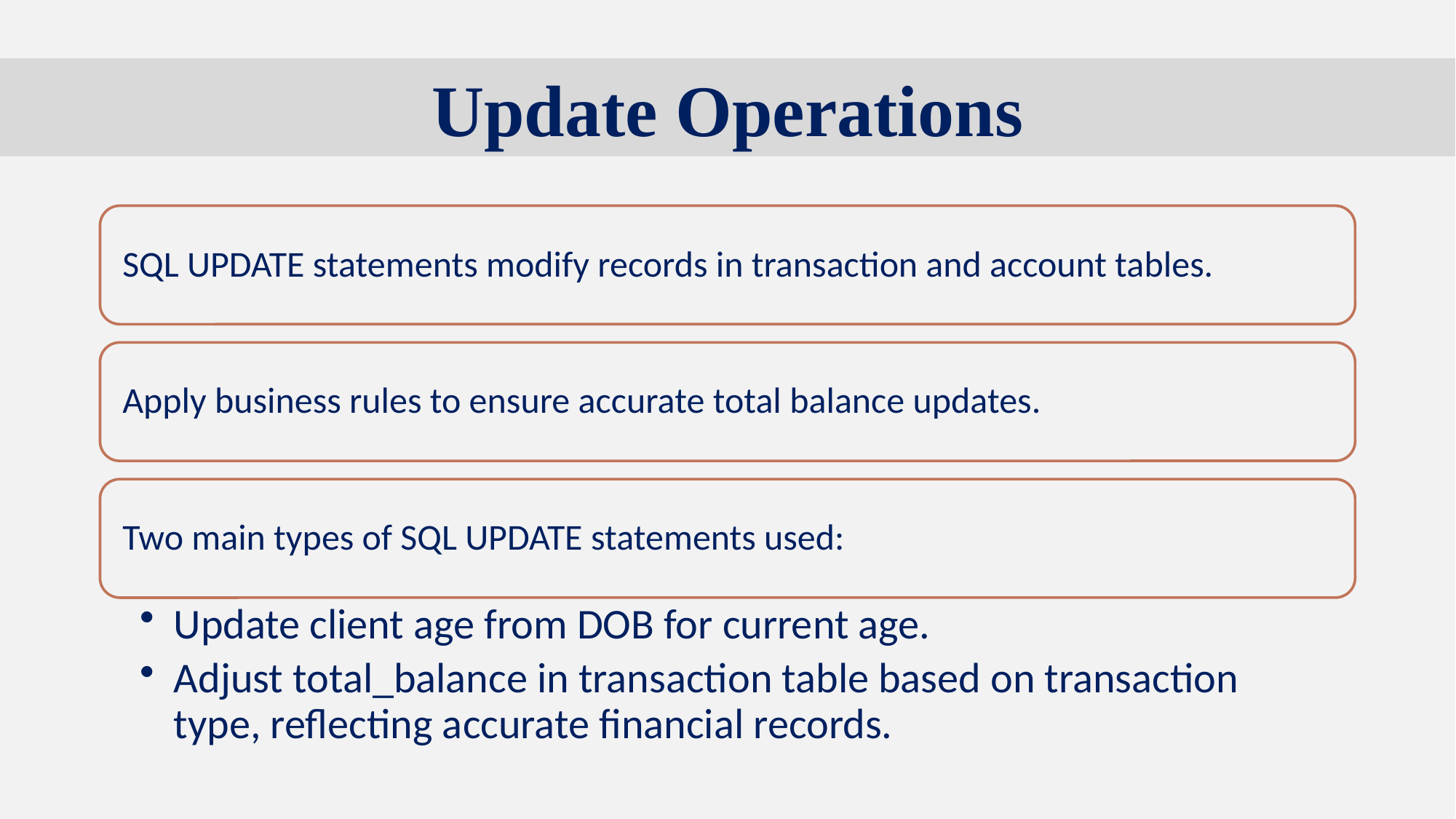

Update Operations
SQL UPDATE statements modify records in transaction and account tables.
Apply business rules to ensure accurate total balance updates.
Two main types of SQL UPDATE statements used:
Update client age from DOB for current age.
Adjust total_balance in transaction table based on transaction type, reflecting accurate financial records.